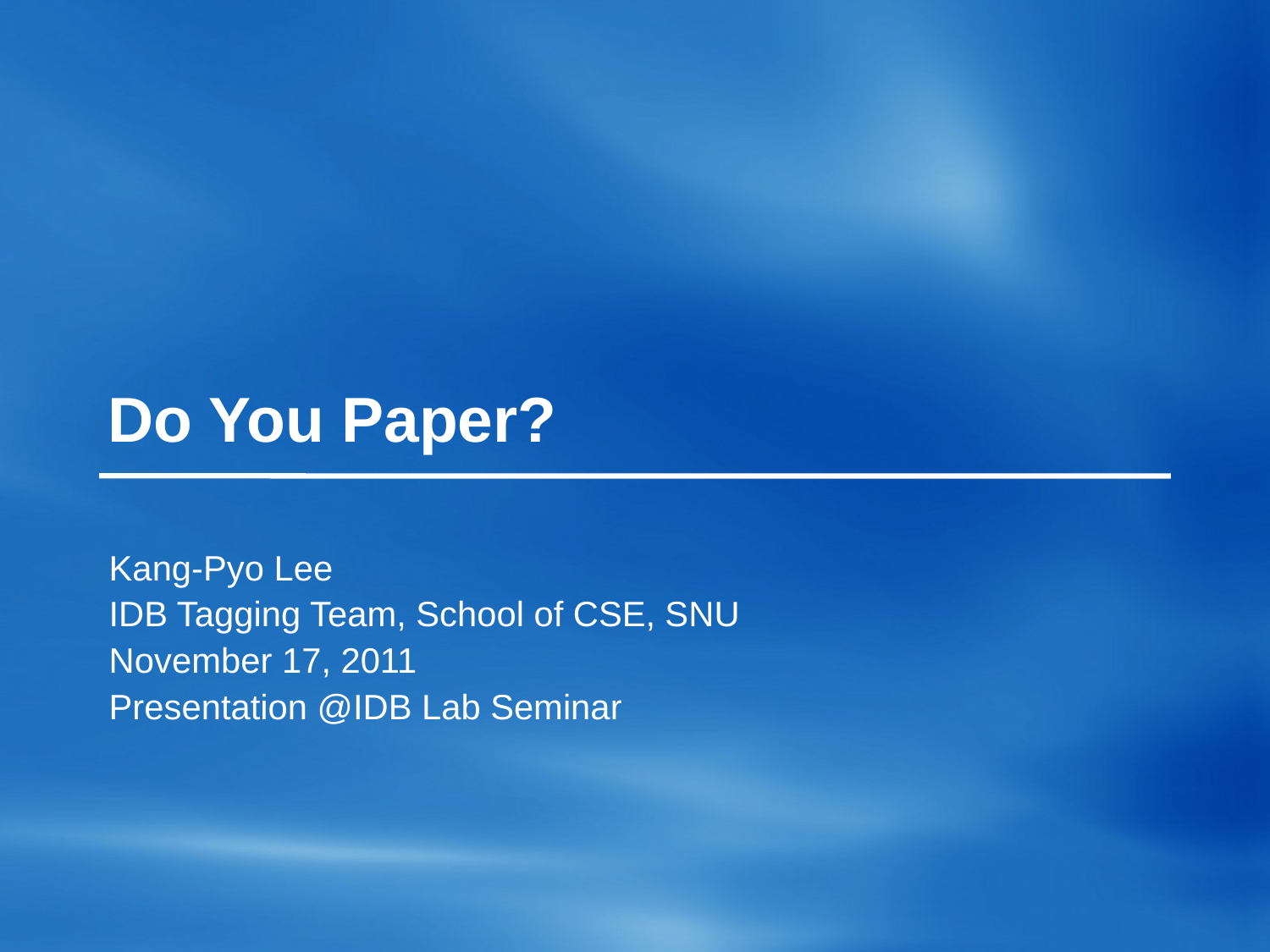

# Do You Paper?

Kang-Pyo Lee
IDB Tagging Team, School of CSE, SNU
November 17, 2011
Presentation @IDB Lab Seminar